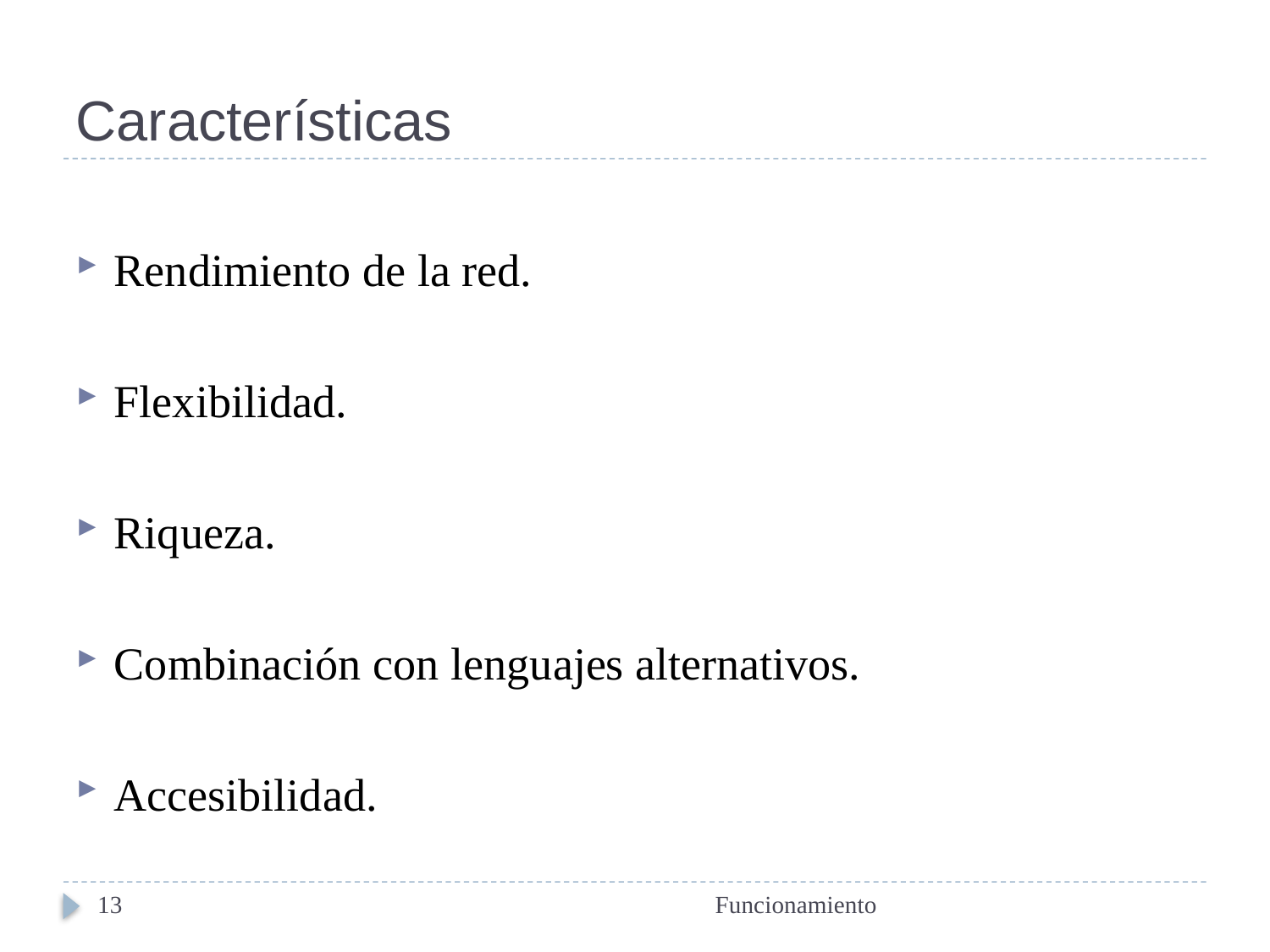

# Características

Rendimiento de la red.

Flexibilidad.

Riqueza.

Combinación con lenguajes alternativos.

Accesibilidad.

13
Funcionamiento